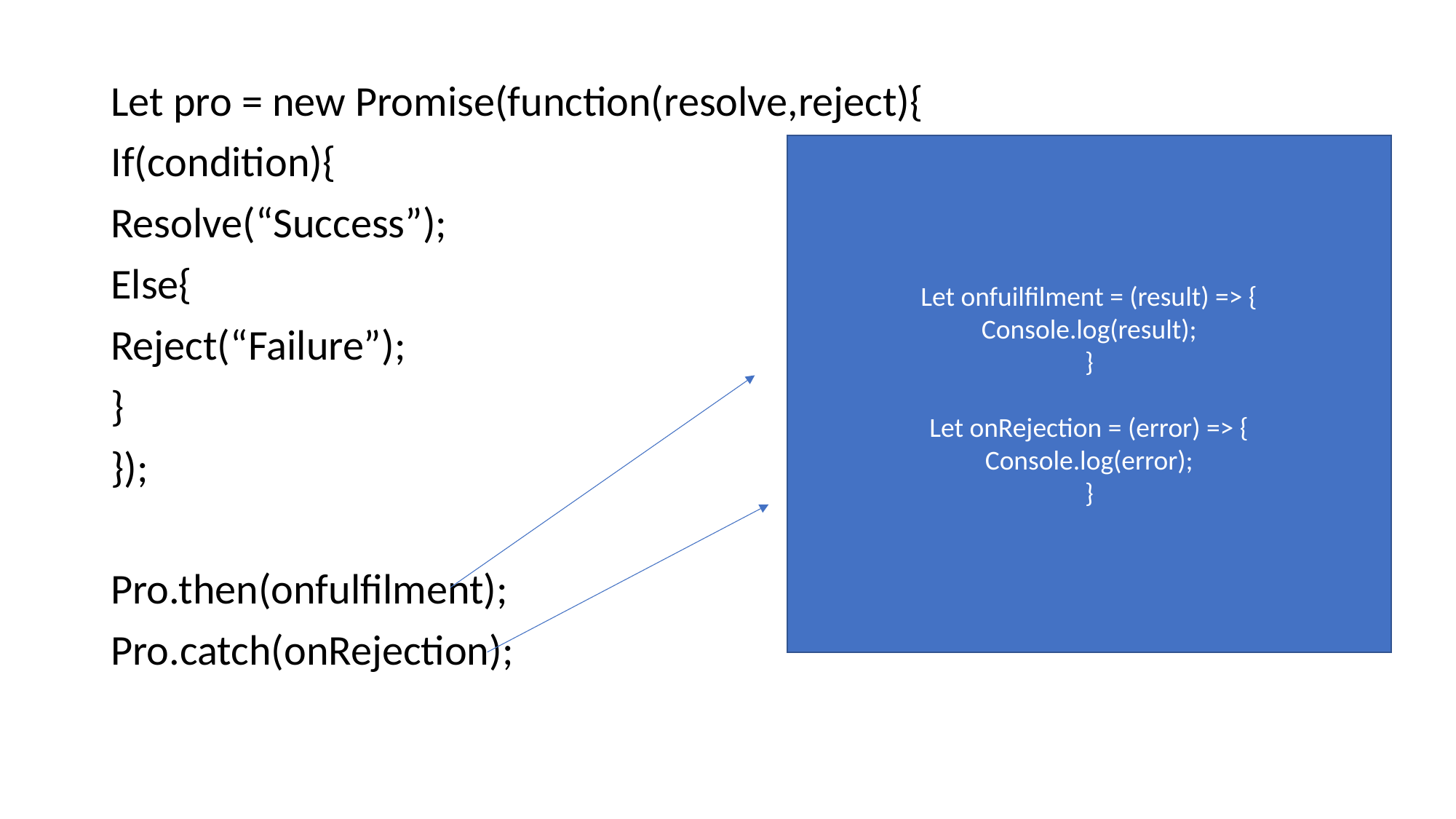

Let pro = new Promise(function(resolve,reject){
If(condition){
Resolve(“Success”);
Else{
Reject(“Failure”);
}
});

Pro.then(onfulfilment);
Pro.catch(onRejection);
Let onfuilfilment = (result) => {
Console.log(result);
}

Let onRejection = (error) => {
Console.log(error);
}